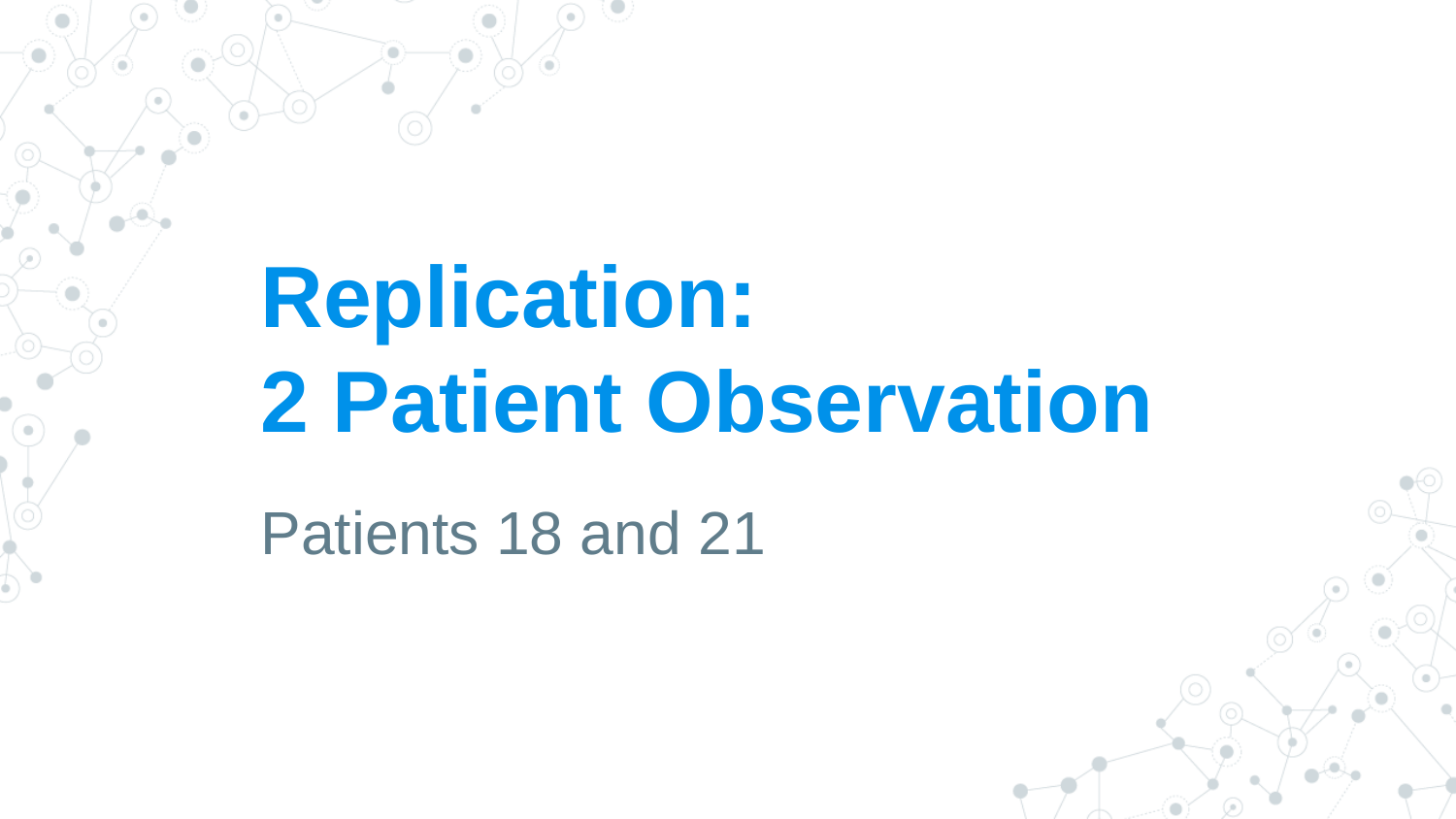

# Replication:
2 Patient Observation
Patients 18 and 21